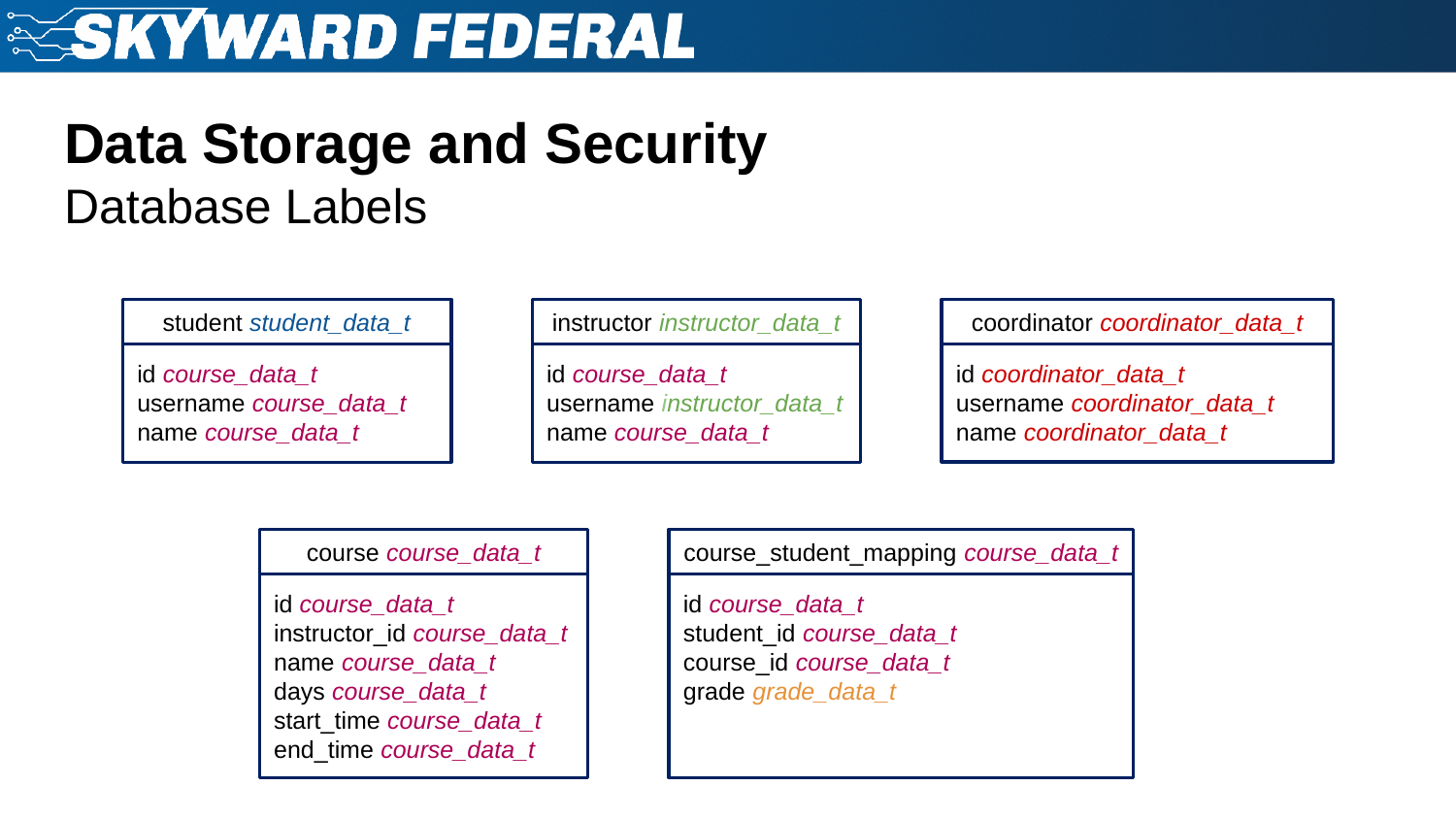

# Data Storage and Security Database Labels
coordinator coordinator_data_t
id coordinator_data_t
username coordinator_data_t
name coordinator_data_t
student student_data_t
id course_data_t
username course_data_t
name course_data_t
instructor instructor_data_t
id course_data_t
username instructor_data_t
name course_data_t
course_student_mapping course_data_t
id course_data_t
student_id course_data_t
course_id course_data_t
grade grade_data_t
course course_data_t
id course_data_t
instructor_id course_data_t
name course_data_t
days course_data_t
start_time course_data_t
end_time course_data_t